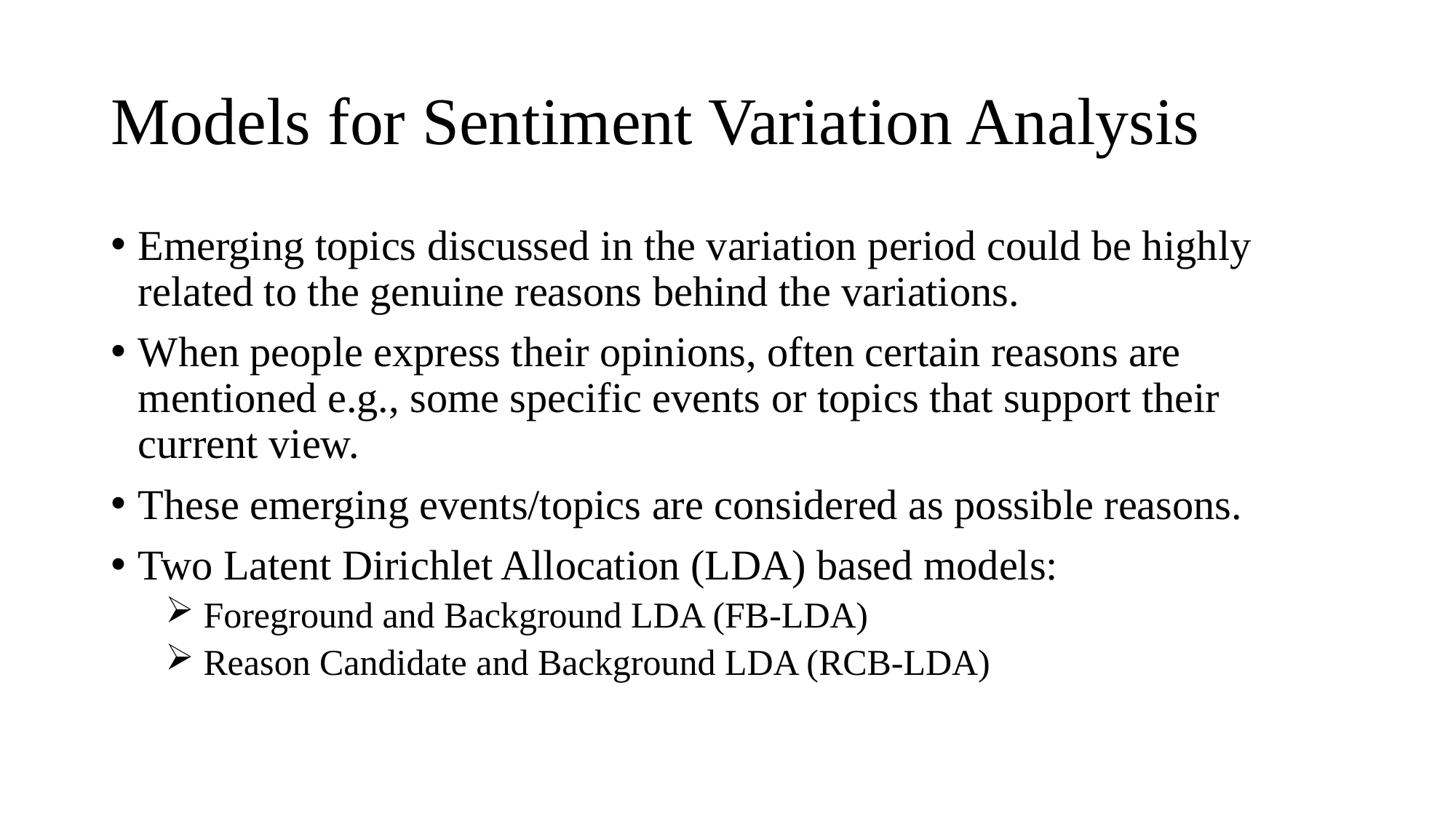

# Models for Sentiment Variation Analysis
Emerging topics discussed in the variation period could be highly related to the genuine reasons behind the variations.
When people express their opinions, often certain reasons are mentioned e.g., some specific events or topics that support their current view.
These emerging events/topics are considered as possible reasons.
Two Latent Dirichlet Allocation (LDA) based models:
 Foreground and Background LDA (FB-LDA)
 Reason Candidate and Background LDA (RCB-LDA)